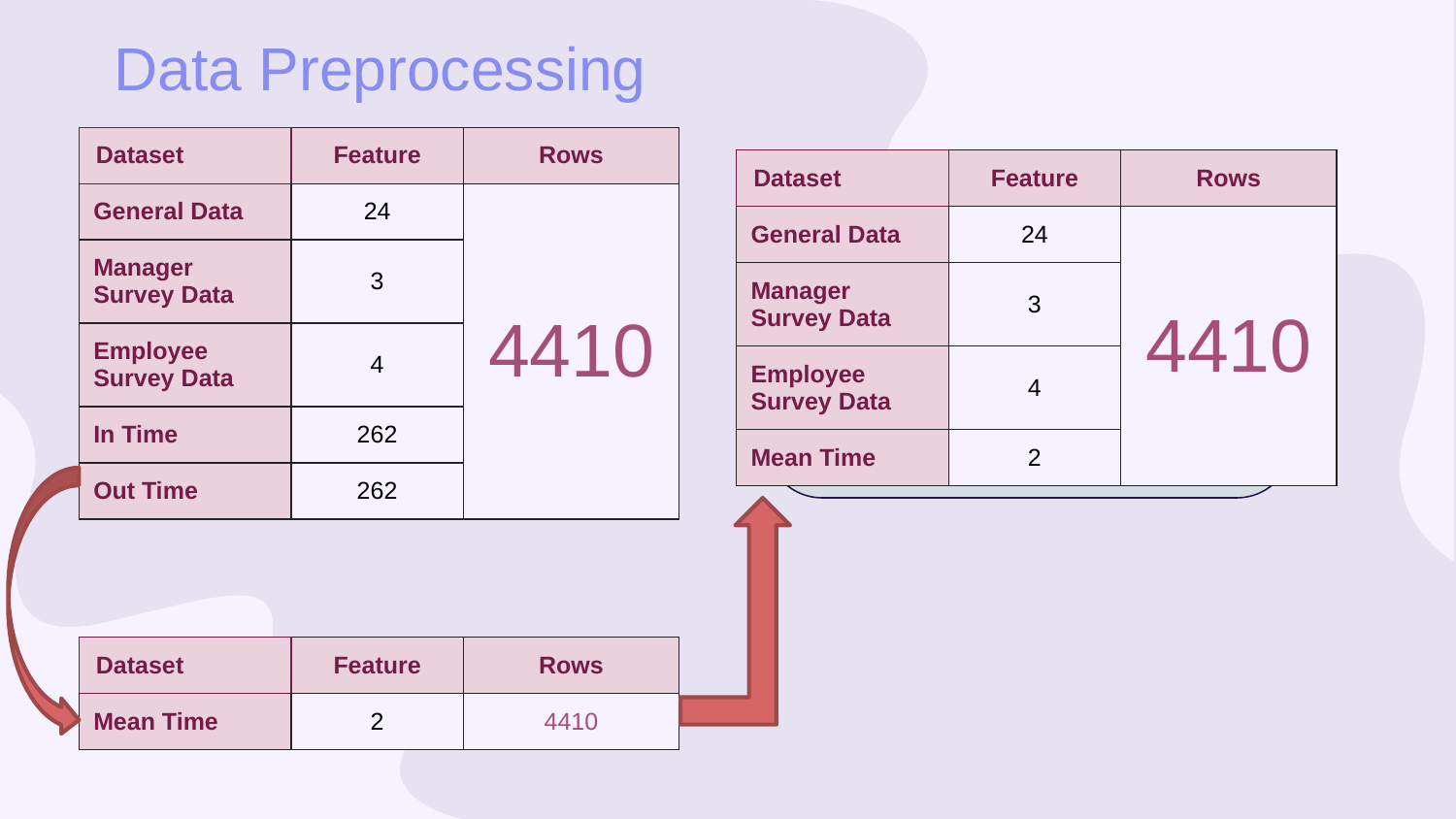

# Data Preprocessing
| Dataset | Feature | Rows |
| --- | --- | --- |
| General Data | 24 | 4410 |
| Manager Survey Data | 3 |  |
| Employee Survey Data | 4 |  |
| In Time | 262 |  |
| Out Time | 262 |  |
| Dataset | Feature | Rows |
| --- | --- | --- |
| General Data | 24 | 4410 |
| Manager Survey Data | 3 |  |
| Employee Survey Data | 4 |  |
| Mean Time | 2 |  |
Processing the in_time and out_time datasets to get the average working hours
Dataset
In Time
Dataset
Out Time
Mean time

| Dataset | Feature | Rows |
| --- | --- | --- |
| Mean Time | 2 | 4410 |